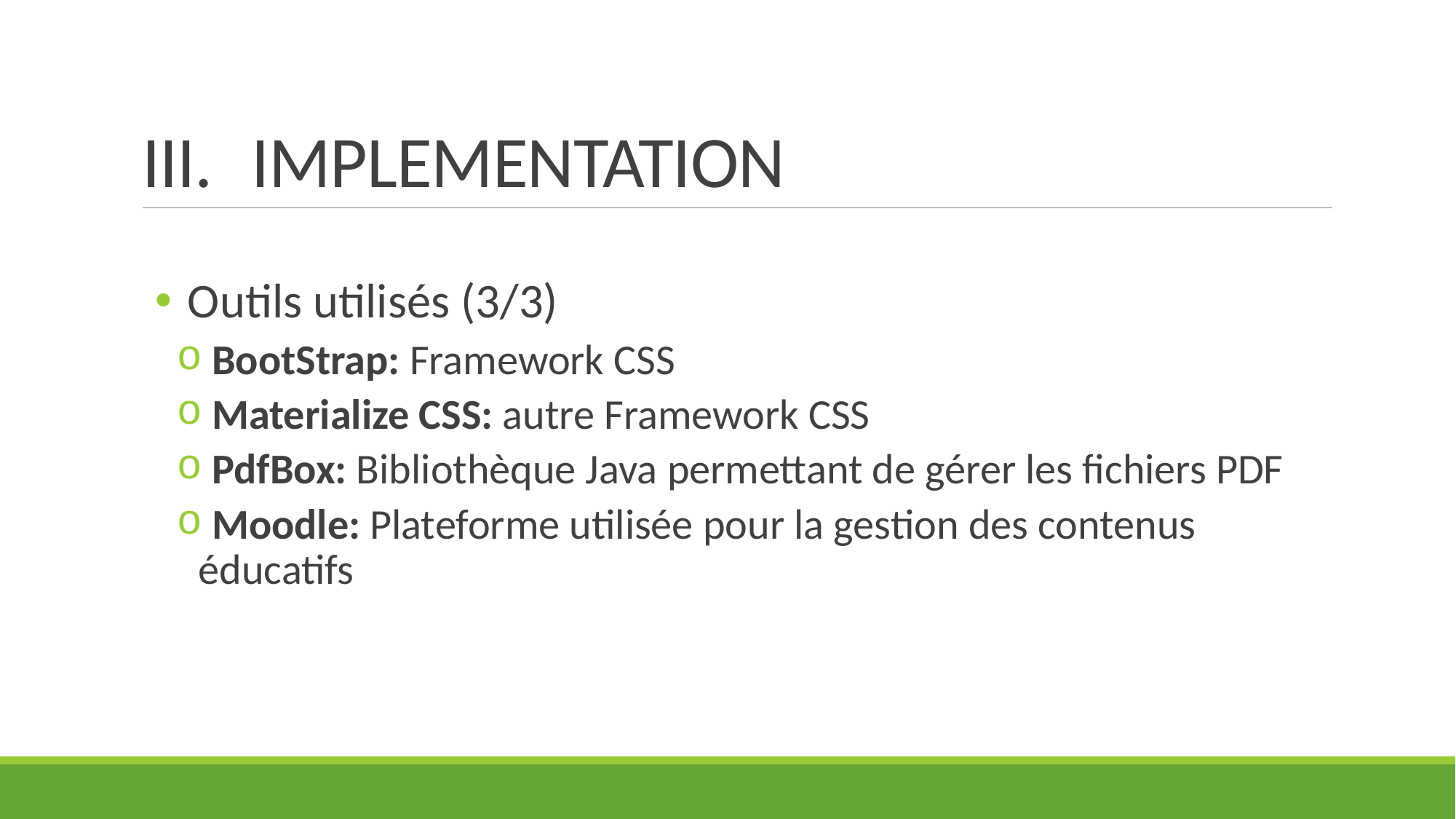

# III.	IMPLEMENTATION
 Outils utilisés (3/3)
 BootStrap: Framework CSS
 Materialize CSS: autre Framework CSS
 PdfBox: Bibliothèque Java permettant de gérer les fichiers PDF
 Moodle: Plateforme utilisée pour la gestion des contenus éducatifs